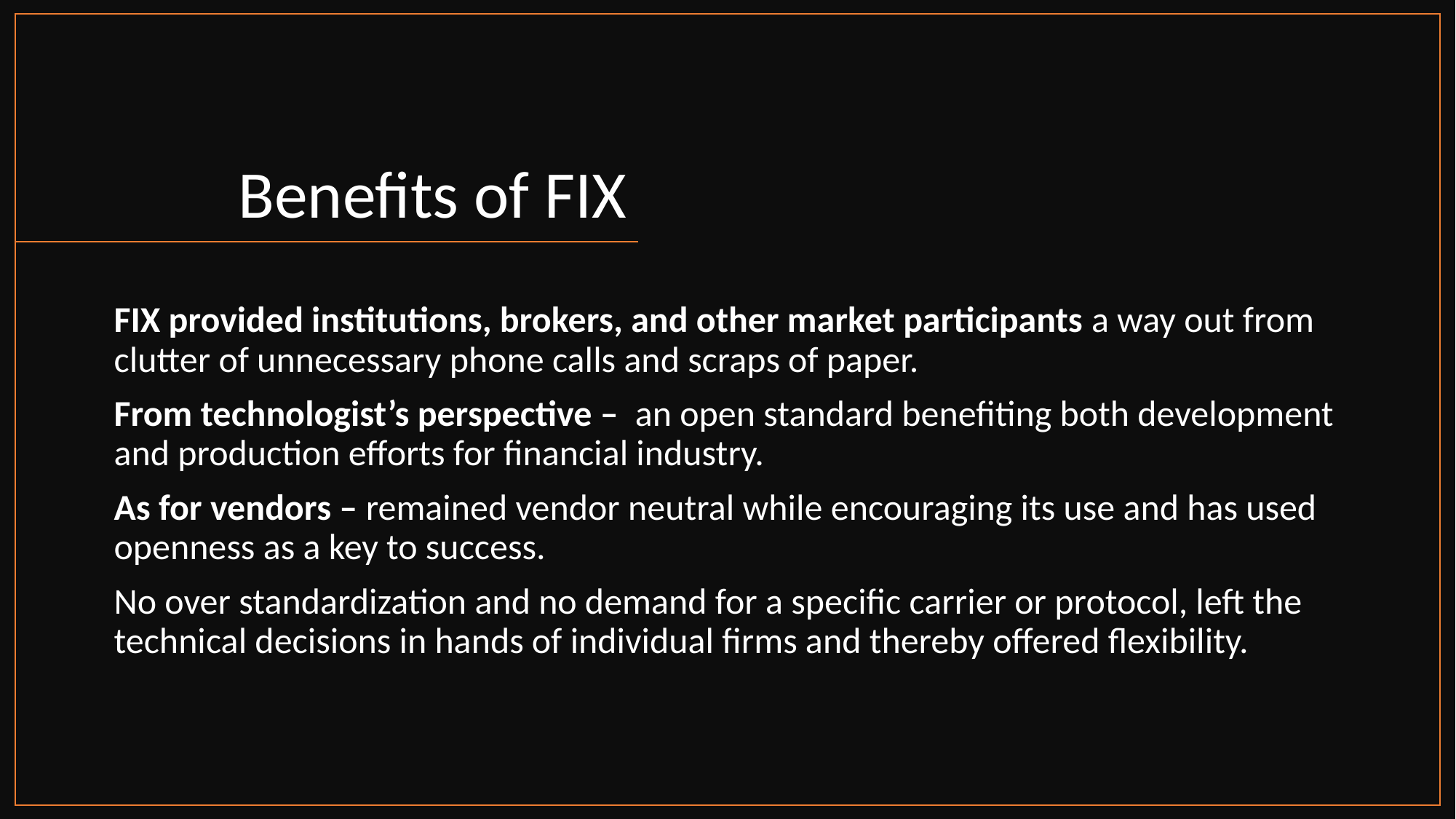

# Benefits of FIX
FIX provided institutions, brokers, and other market participants a way out from clutter of unnecessary phone calls and scraps of paper.
From technologist’s perspective –  an open standard benefiting both development and production efforts for financial industry.
As for vendors – remained vendor neutral while encouraging its use and has used openness as a key to success.
No over standardization and no demand for a specific carrier or protocol, left the technical decisions in hands of individual firms and thereby offered flexibility.